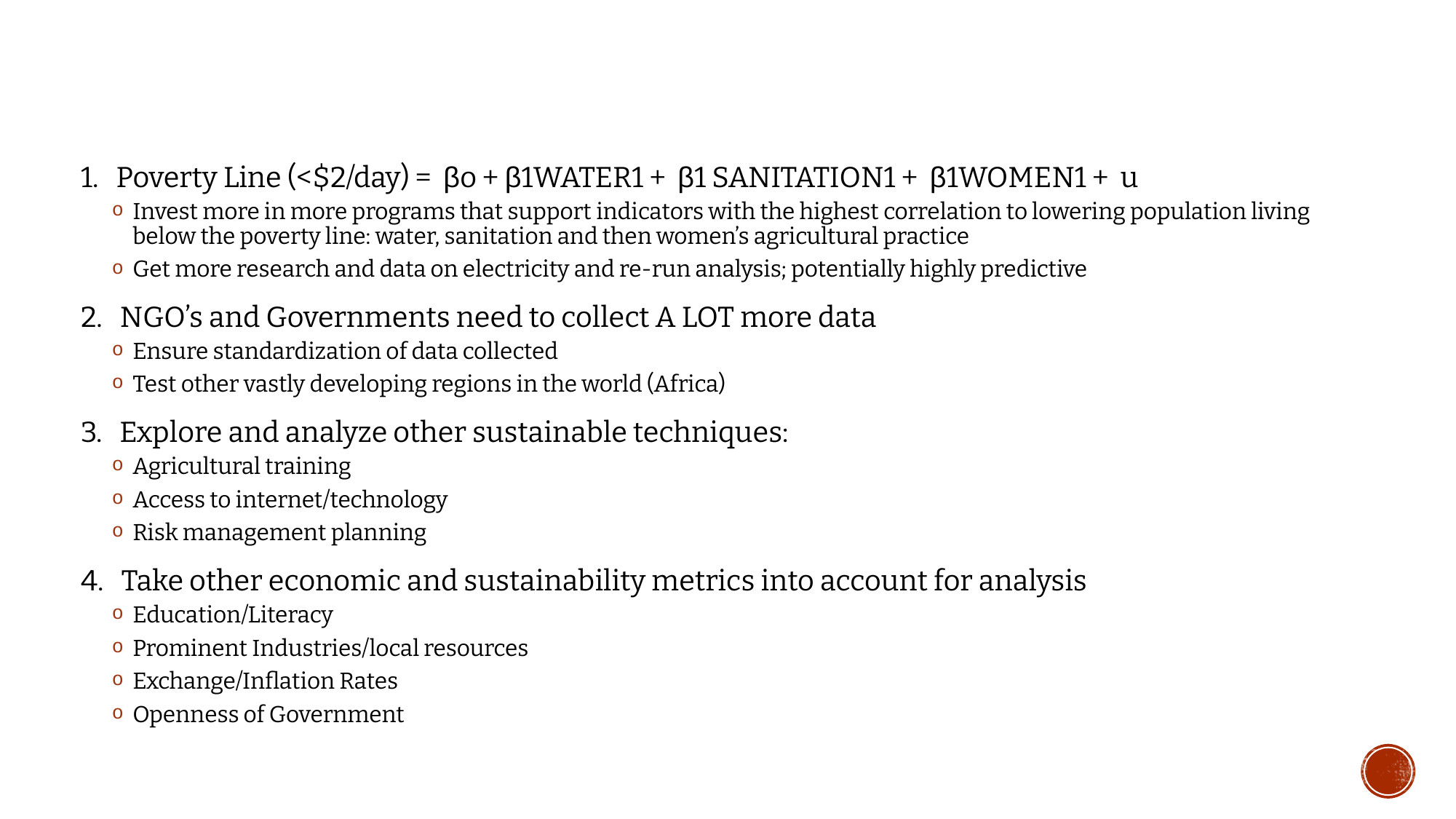

1.   Poverty Line (<$2/day) =  βo + β1WATER1 +  β1 SANITATION1 +  β1WOMEN1 +  u
Invest more in more programs that support indicators with the highest correlation to lowering population living below the poverty line: water, sanitation and then women’s agricultural practice
Get more research and data on electricity and re-run analysis; potentially highly predictive
2.   NGO’s and Governments need to collect A LOT more data
Ensure standardization of data collected
Test other vastly developing regions in the world (Africa)
3.   Explore and analyze other sustainable techniques:
Agricultural training
Access to internet/technology
Risk management planning
4.   Take other economic and sustainability metrics into account for analysis
Education/Literacy
Prominent Industries/local resources
Exchange/Inflation Rates
Openness of Government